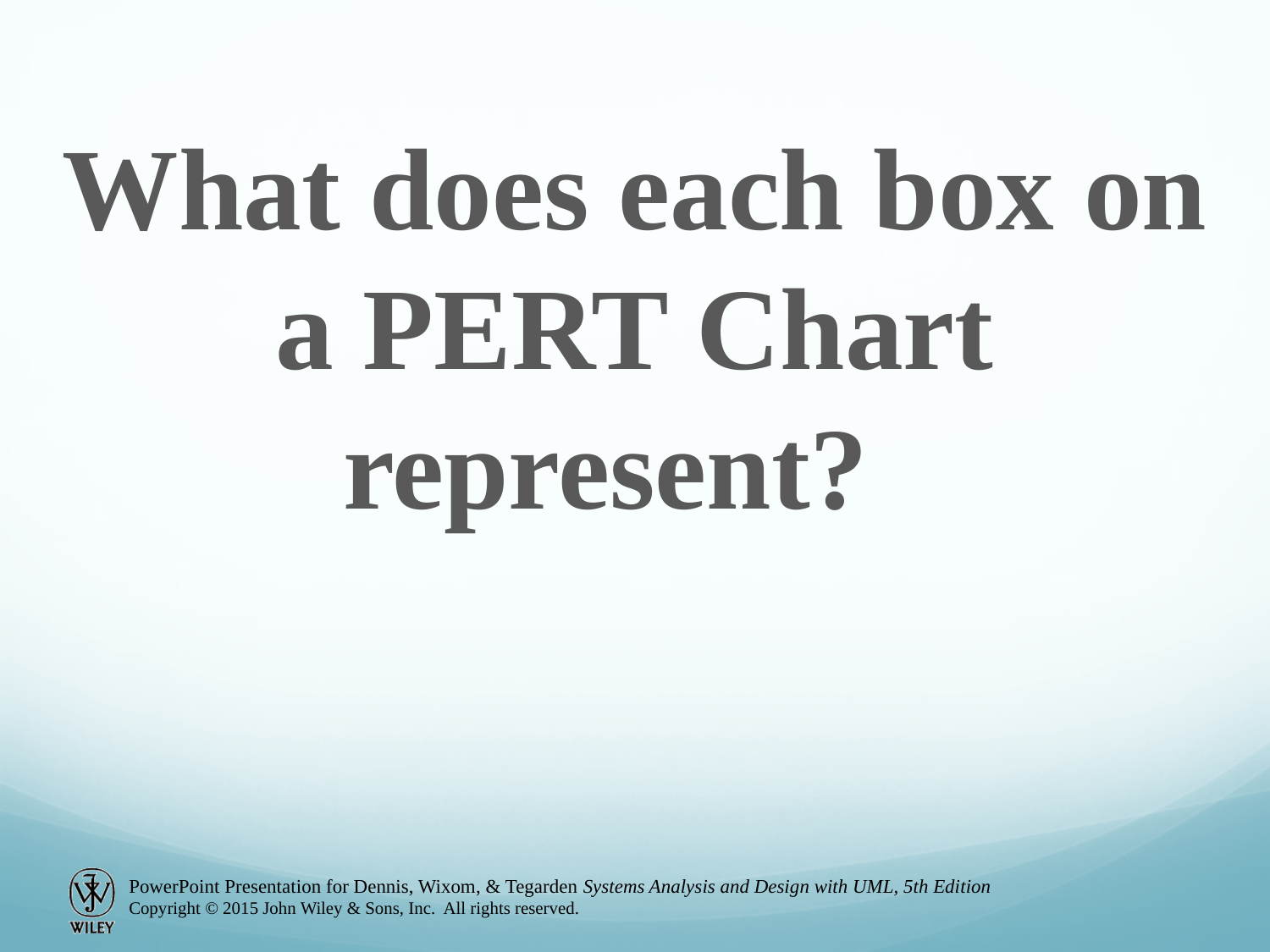

What does each box on a PERT Chart represent?